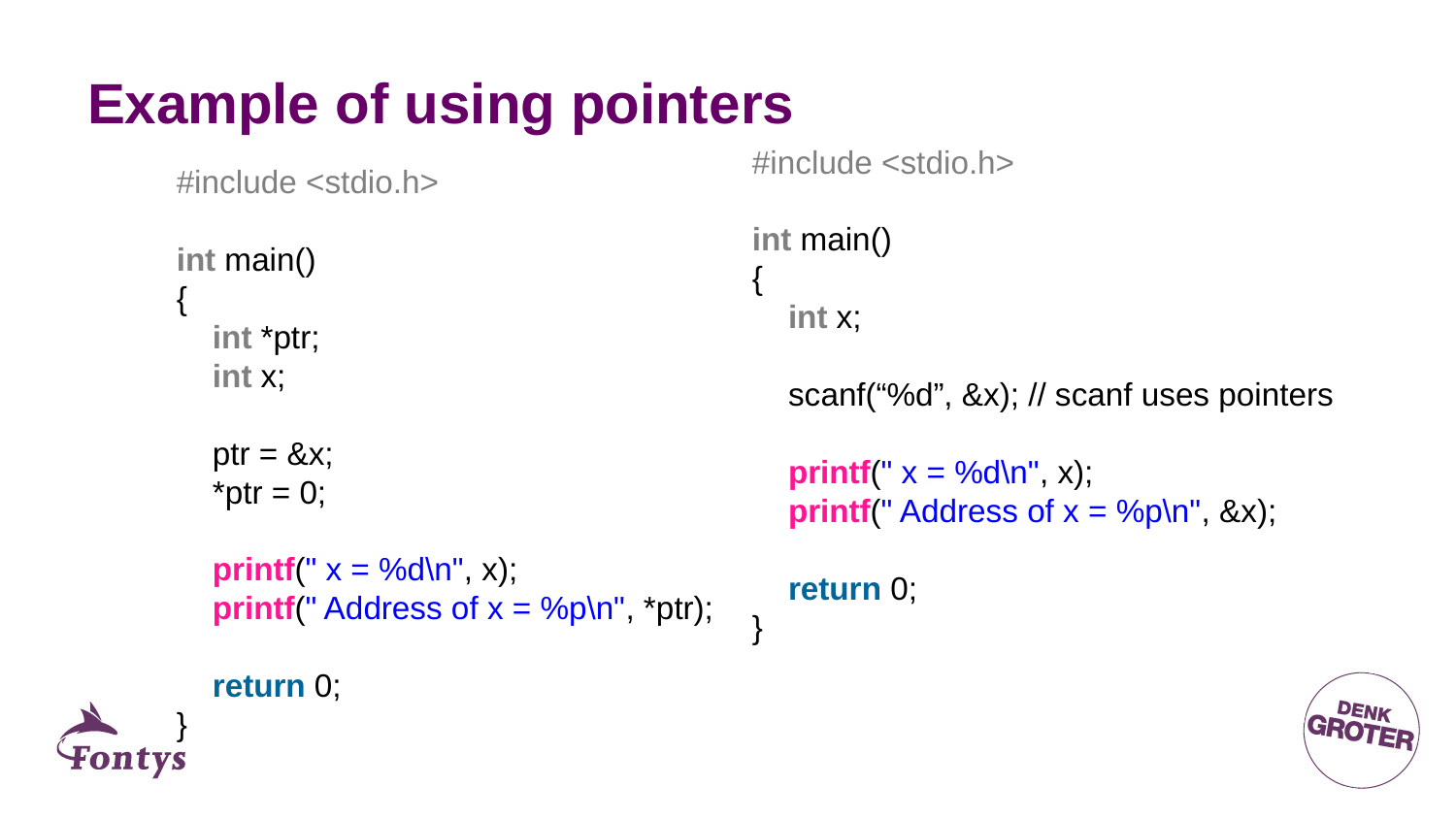

# Example of using pointers
#include <stdio.h>

int main()
{
    int x;

    scanf(“%d”, &x); // scanf uses pointers

    printf(" x = %d\n", x);
    printf(" Address of x = %p\n", &x);

    return 0;
}
#include <stdio.h>

int main()
{
    int *ptr;
    int x;

    ptr = &x;
    *ptr = 0;

    printf(" x = %d\n", x);
    printf(" Address of x = %p\n", *ptr);

    return 0;
}